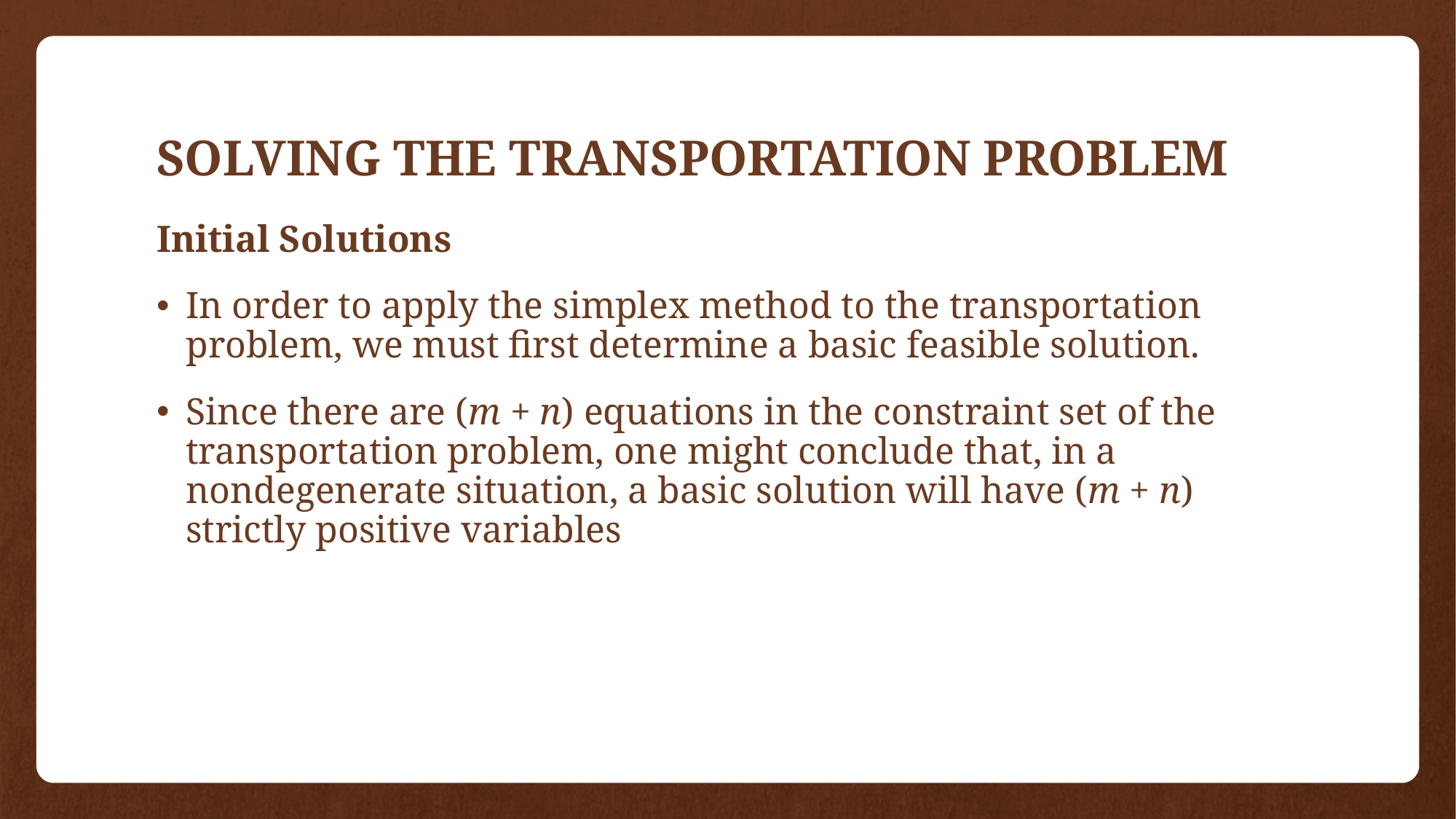

# SOLVING THE TRANSPORTATION PROBLEM
Initial Solutions
In order to apply the simplex method to the transportation problem, we must first determine a basic feasible solution.
Since there are (m + n) equations in the constraint set of the transportation problem, one might conclude that, in a nondegenerate situation, a basic solution will have (m + n) strictly positive variables